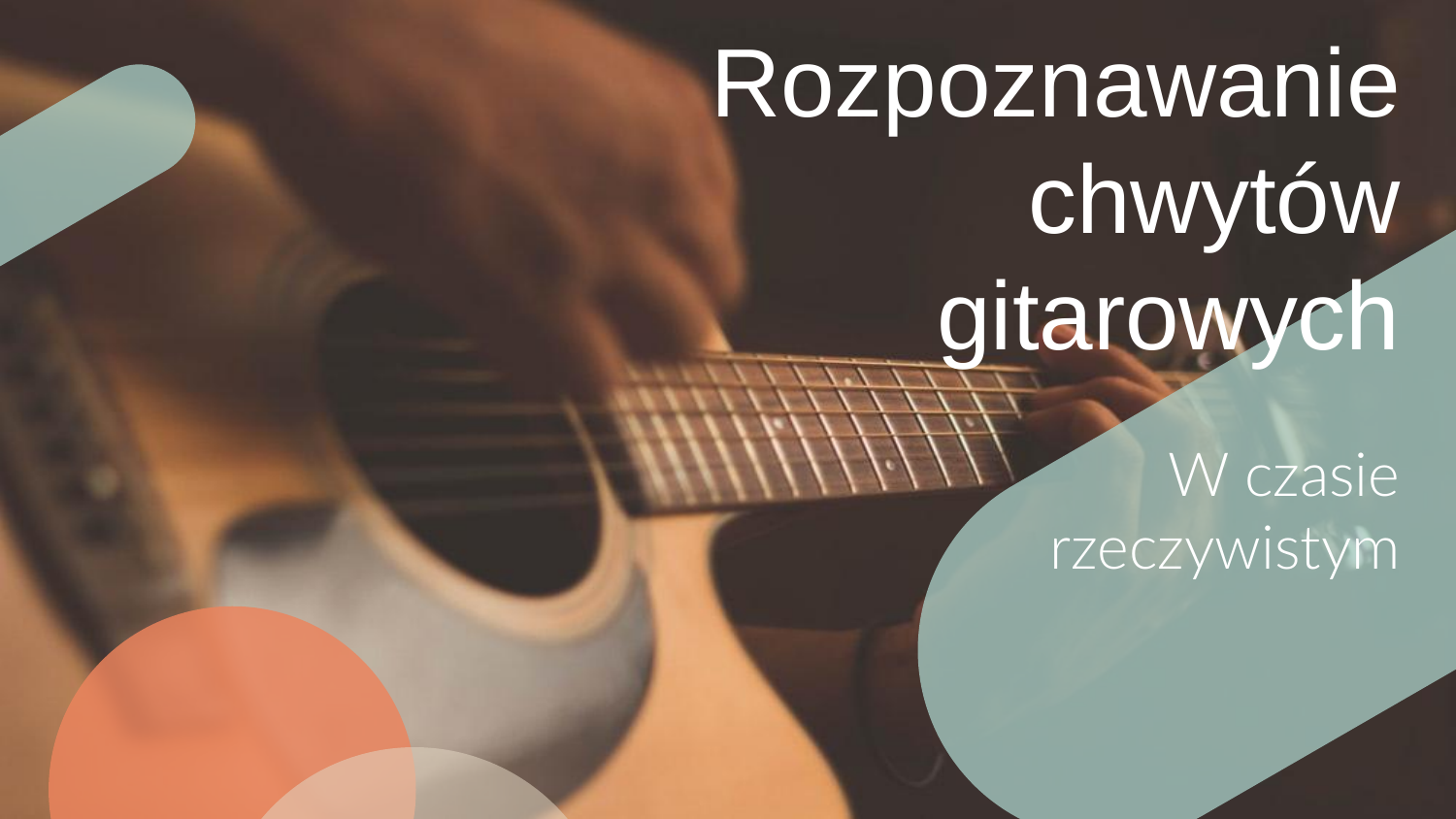

# Rozpoznawanie chwytów gitarowych

W czasie rzeczywistym